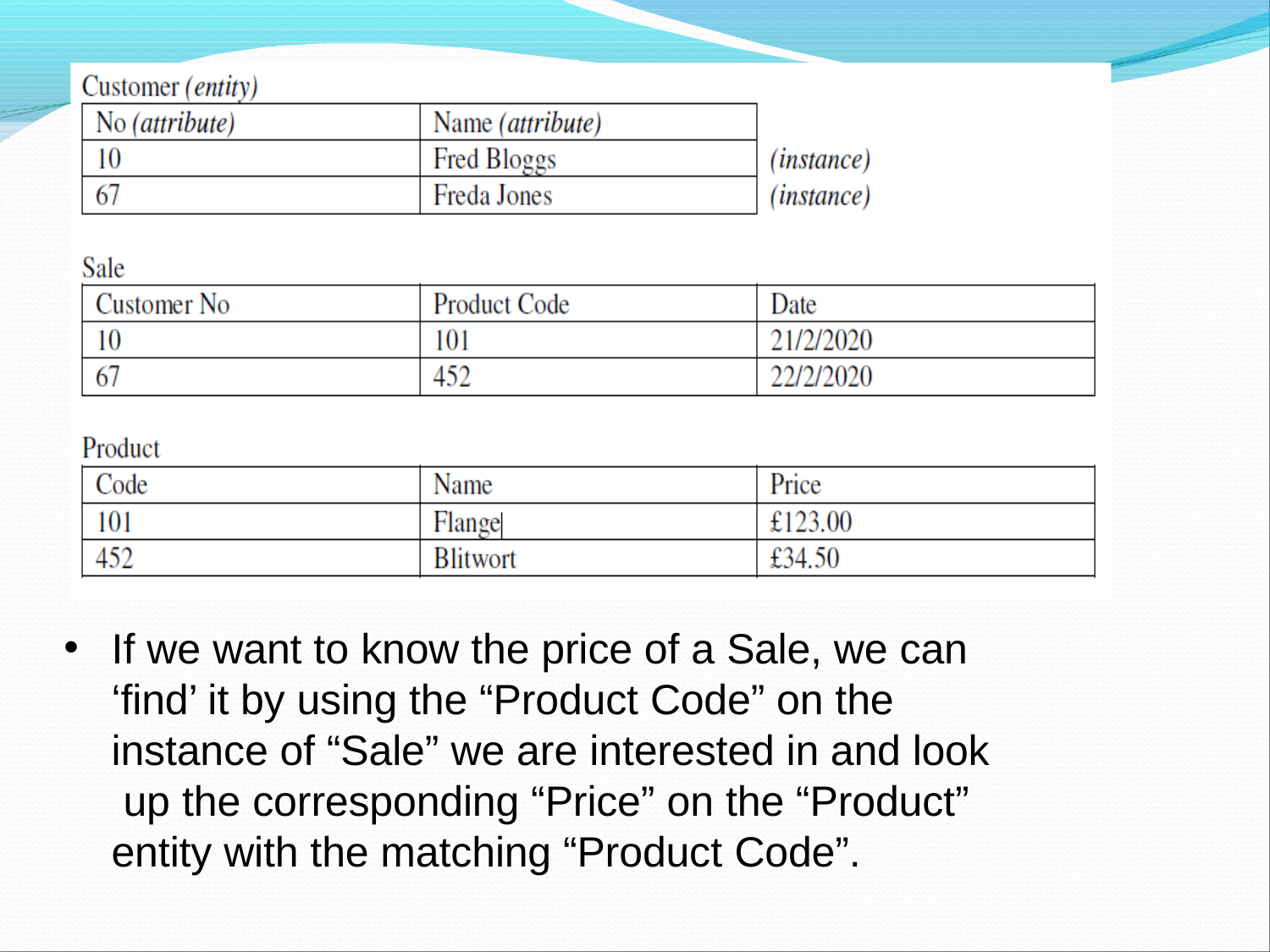

•
If we want to know the price of a Sale, we can  ‘find’ it by using the “Product Code” on the  instance of “Sale” we are interested in and look  up the corresponding “Price” on the “Product”  entity with the matching “Product Code”.